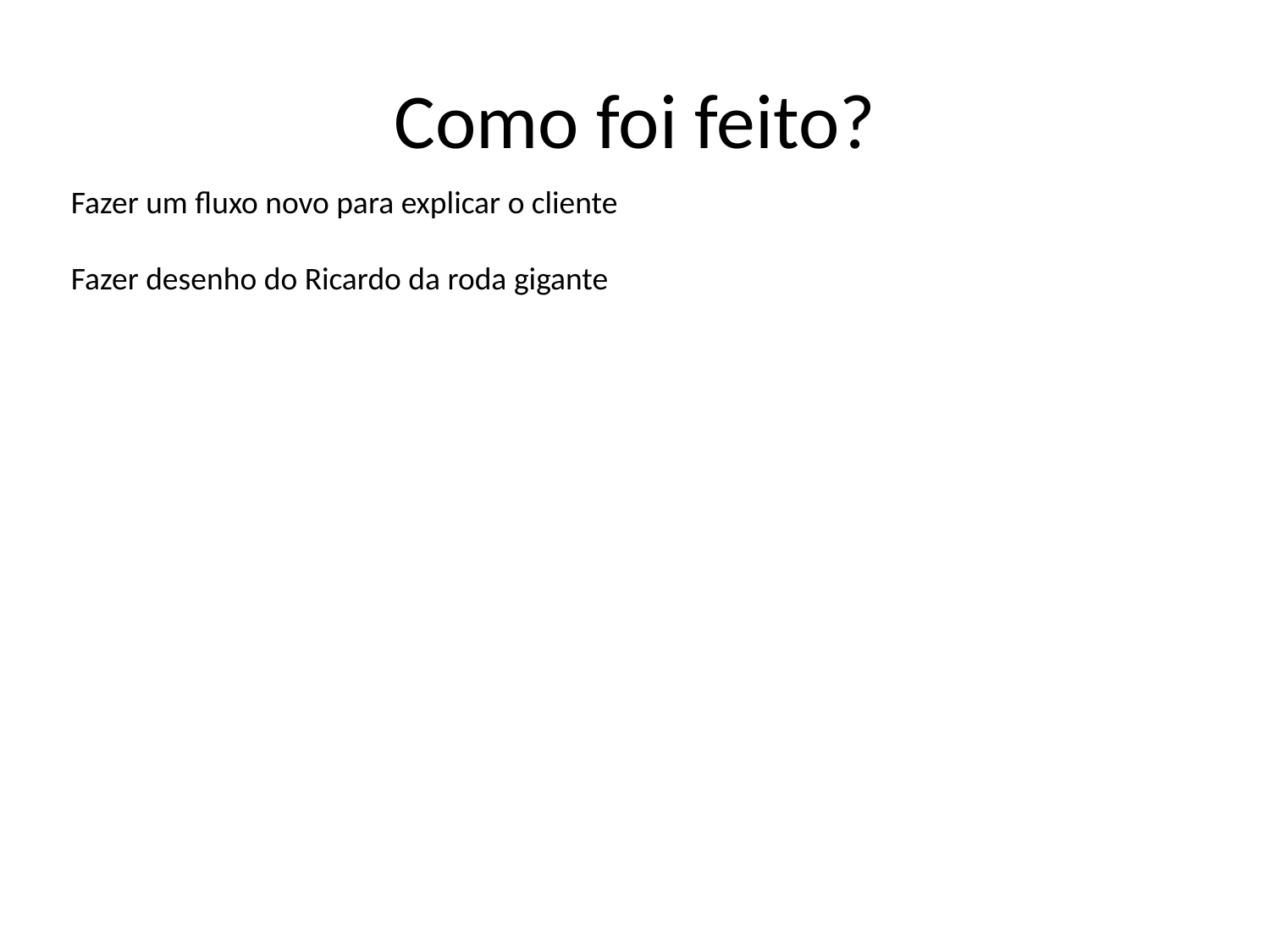

# Como foi feito?
Fazer um fluxo novo para explicar o cliente

Fazer desenho do Ricardo da roda gigante